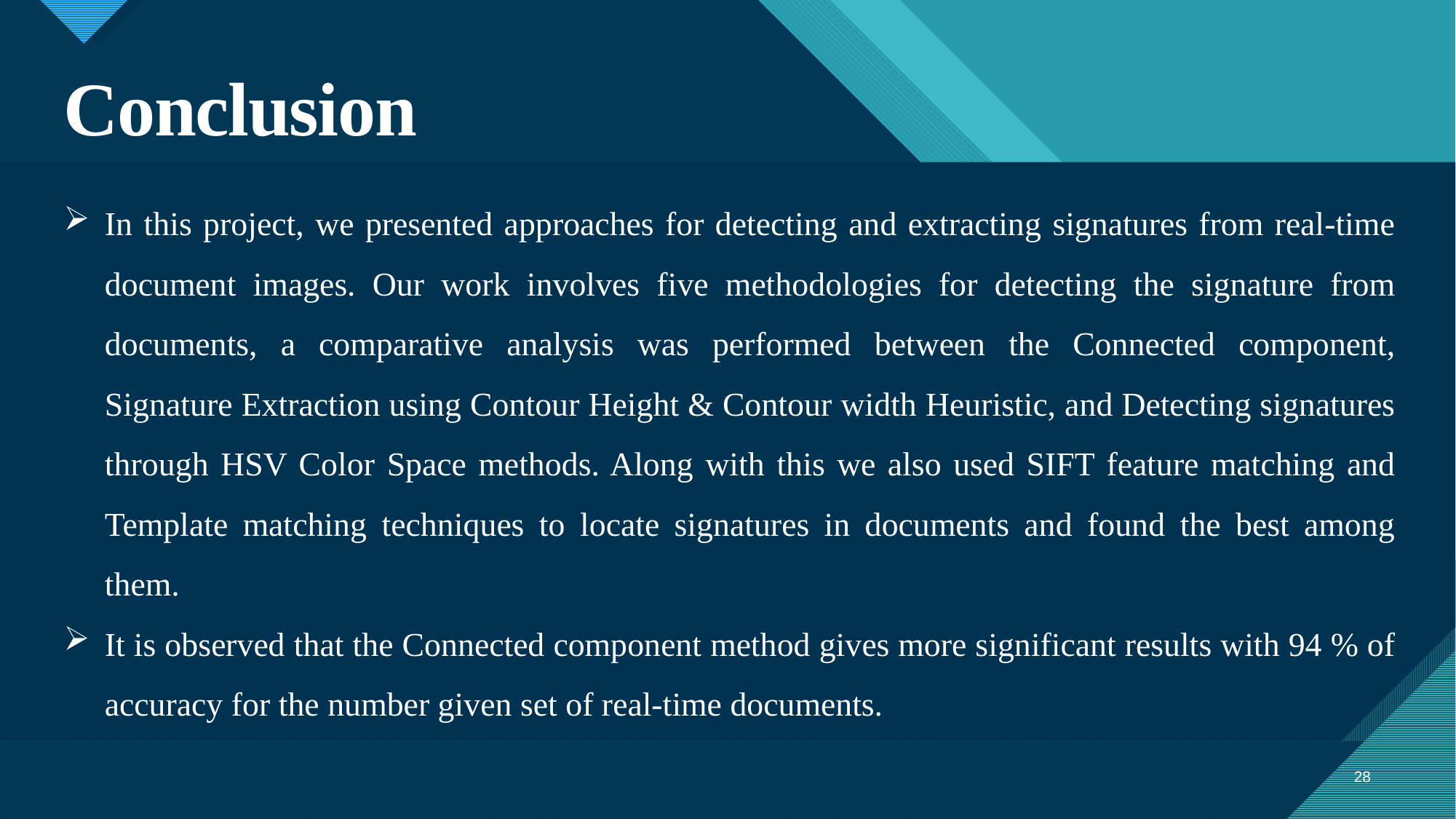

Conclusion
In this project, we presented approaches for detecting and extracting signatures from real-time document images. Our work involves five methodologies for detecting the signature from documents, a comparative analysis was performed between the Connected component, Signature Extraction using Contour Height & Contour width Heuristic, and Detecting signatures through HSV Color Space methods. Along with this we also used SIFT feature matching and Template matching techniques to locate signatures in documents and found the best among them.
It is observed that the Connected component method gives more significant results with 94 % of accuracy for the number given set of real-time documents.
28